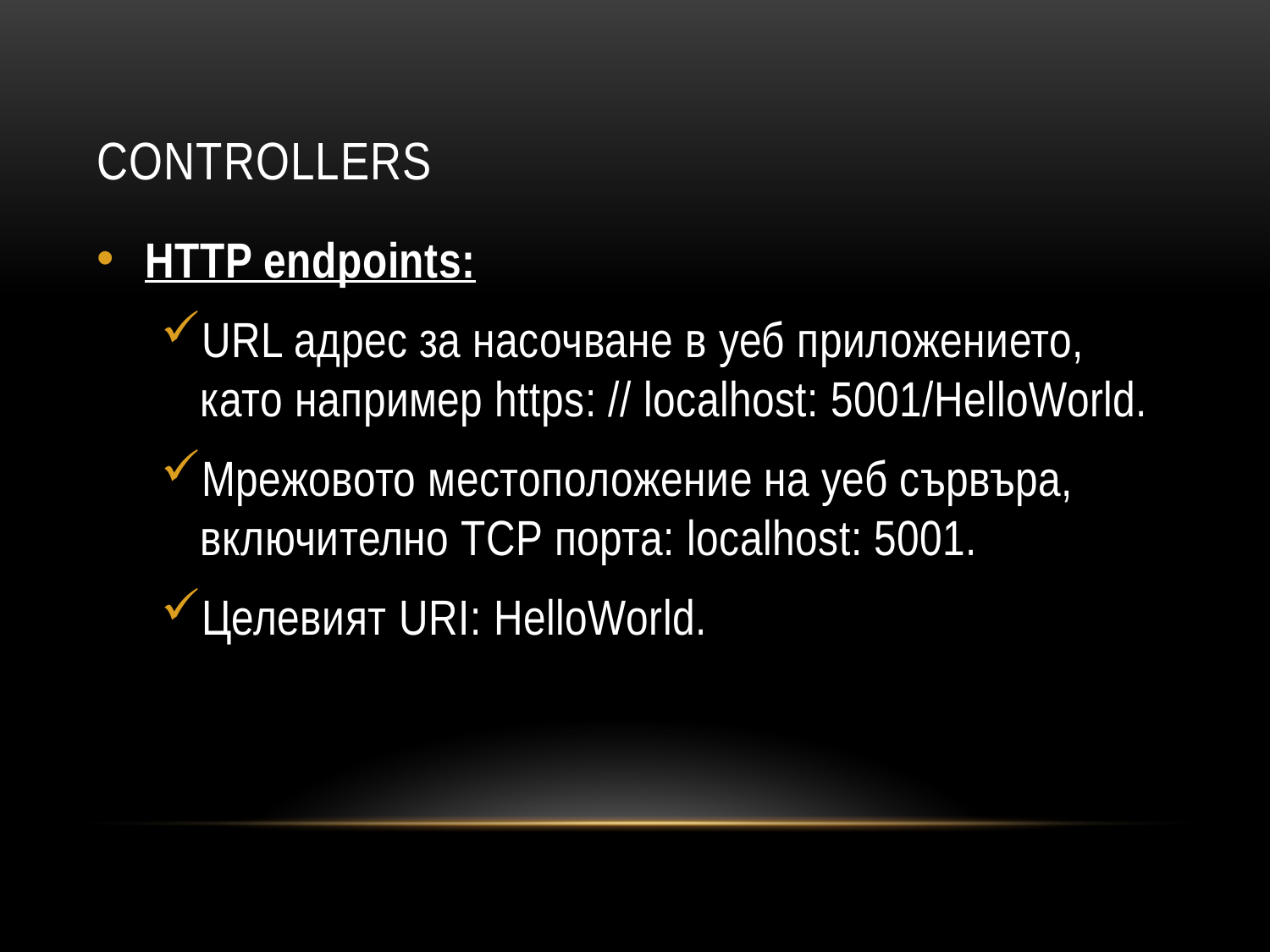

# Controllers
HTTP endpoints:
URL адрес за насочване в уеб приложението, като например https: // localhost: 5001/HelloWorld.
Мрежовото местоположение на уеб сървъра, включително TCP порта: localhost: 5001.
Целевият URI: HelloWorld.